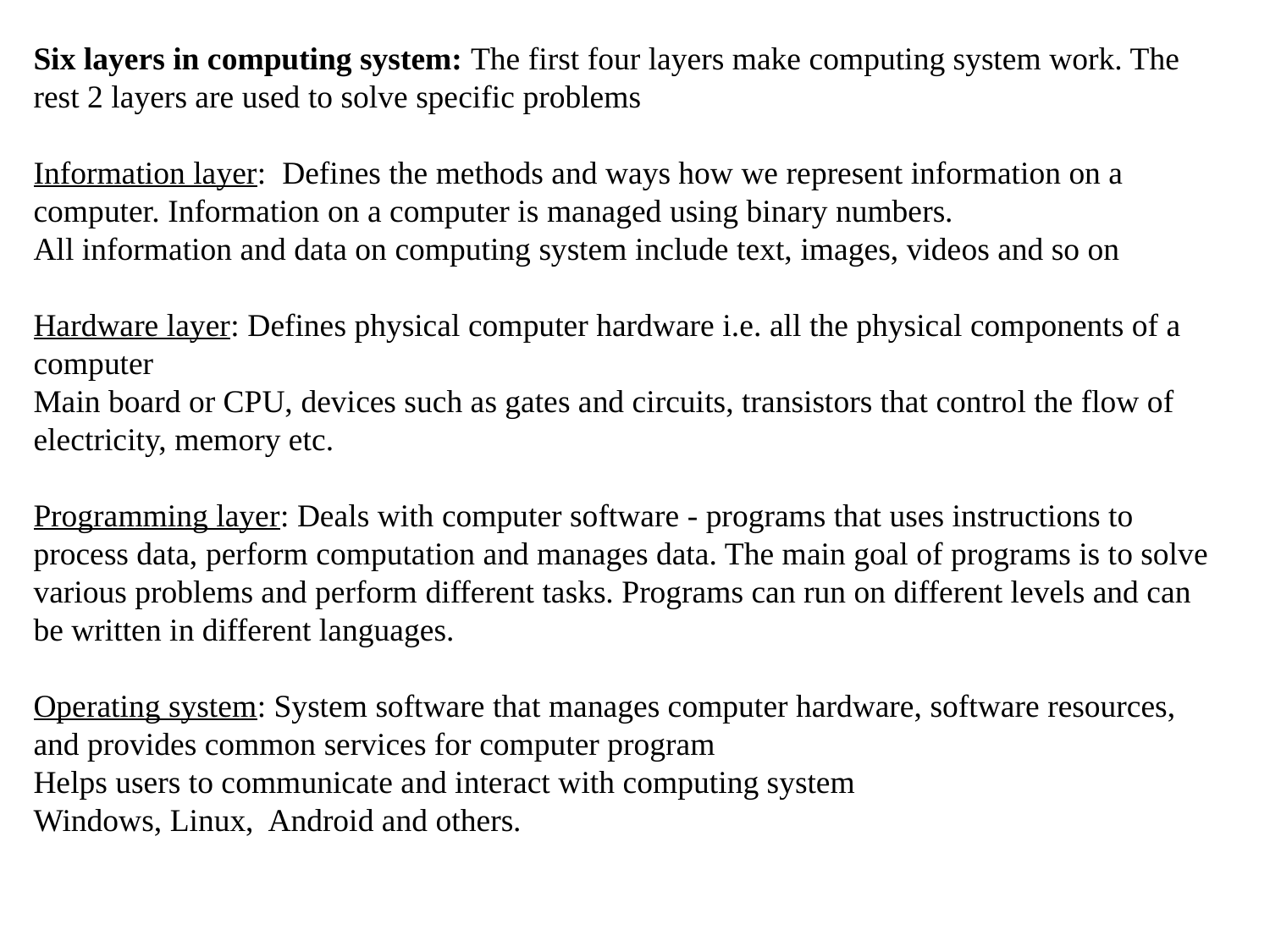

Six layers in computing system: The first four layers make computing system work. The rest 2 layers are used to solve specific problems

Information layer:  Defines the methods and ways how we represent information on a computer. Information on a computer is managed using binary numbers.
All information and data on computing system include text, images, videos and so on

Hardware layer: Defines physical computer hardware i.e. all the physical components of a computer
Main board or CPU, devices such as gates and circuits, transistors that control the flow of electricity, memory etc.

Programming layer: Deals with computer software - programs that uses instructions to process data, perform computation and manages data. The main goal of programs is to solve various problems and perform different tasks. Programs can run on different levels and can be written in different languages.

Operating system: System software that manages computer hardware, software resources, and provides common services for computer program
Helps users to communicate and interact with computing system
Windows, Linux,  Android and others.